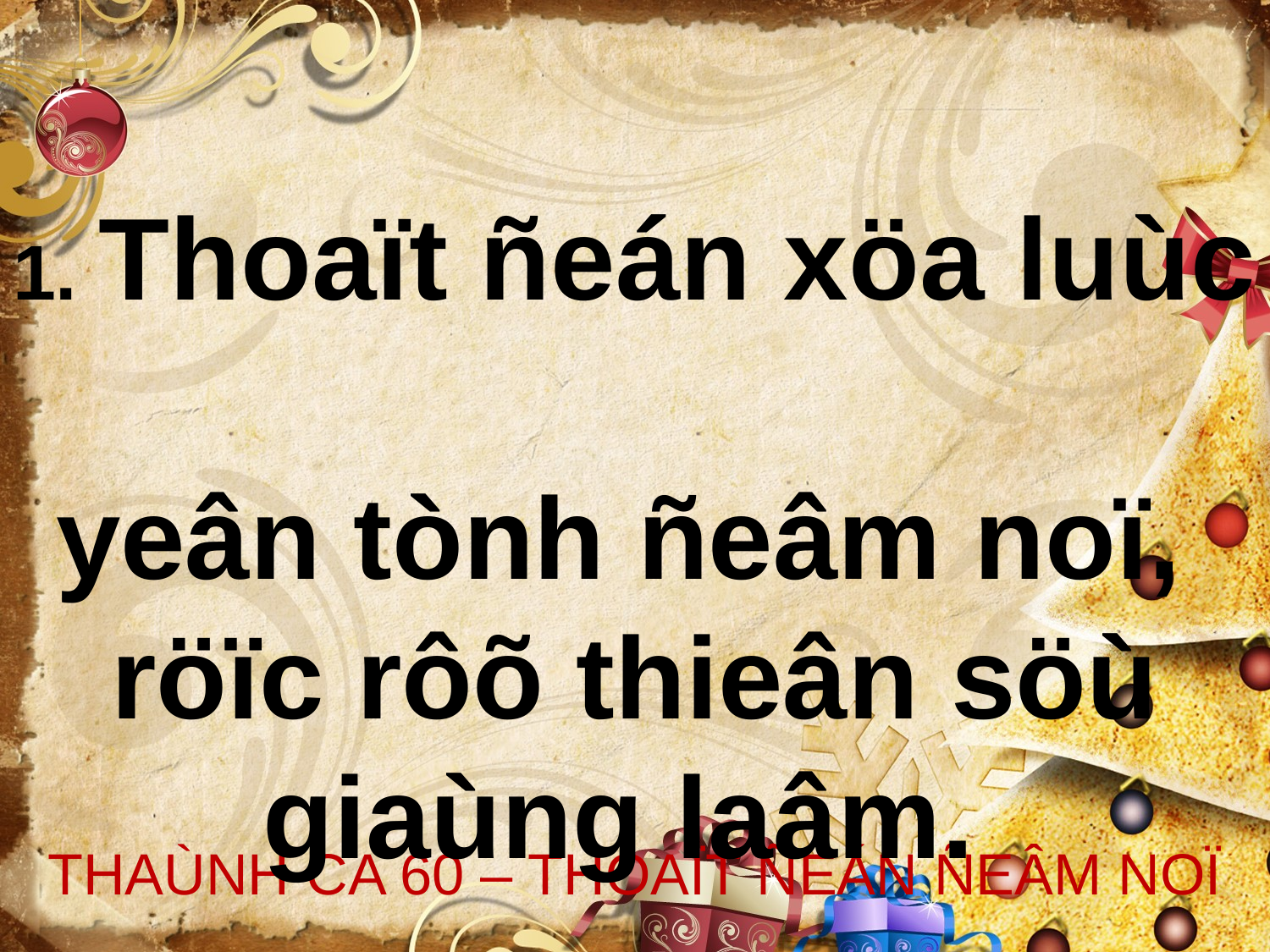

1. Thoaït ñeán xöa luùc
yeân tònh ñeâm noï,
röïc rôõ thieân söù
giaùng laâm.
THAÙNH CA 60 – THOAÏT ÑEÁN ÑEÂM NOÏ